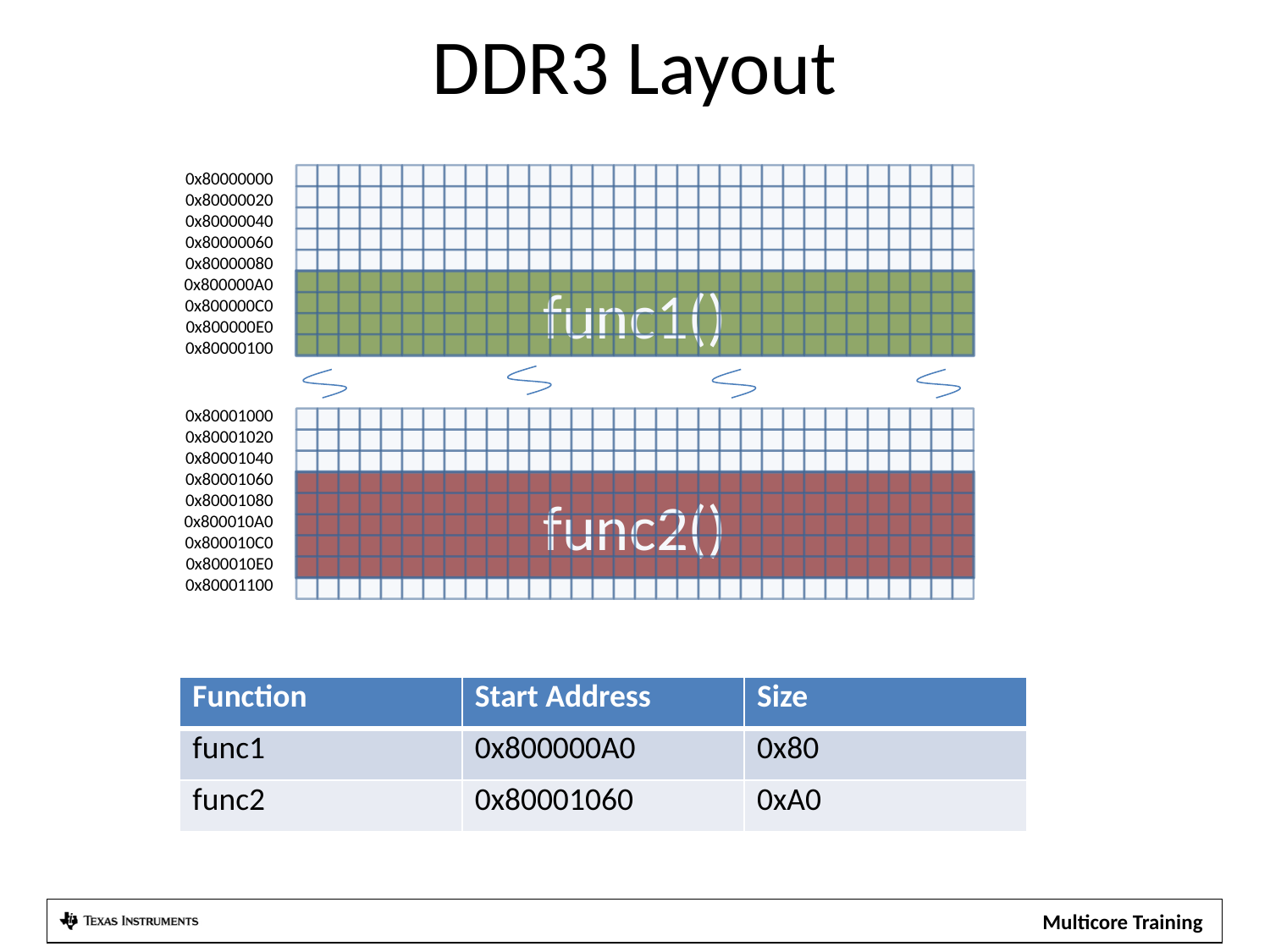

# DDR3 Layout
0x80000000
0x80000020
0x80000040
0x80000060
0x80000080
0x800000A0
0x800000C0
0x800000E0
0x80000100

func1()

0x80001000
0x80001020
0x80001040
0x80001060
0x80001080
0x800010A0
0x800010C0
0x800010E0
0x80001100

func2()

| Function | Start Address | Size |
| --- | --- | --- |
| func1 | 0x800000A0 | 0x80 |
| func2 | 0x80001060 | 0xA0 |